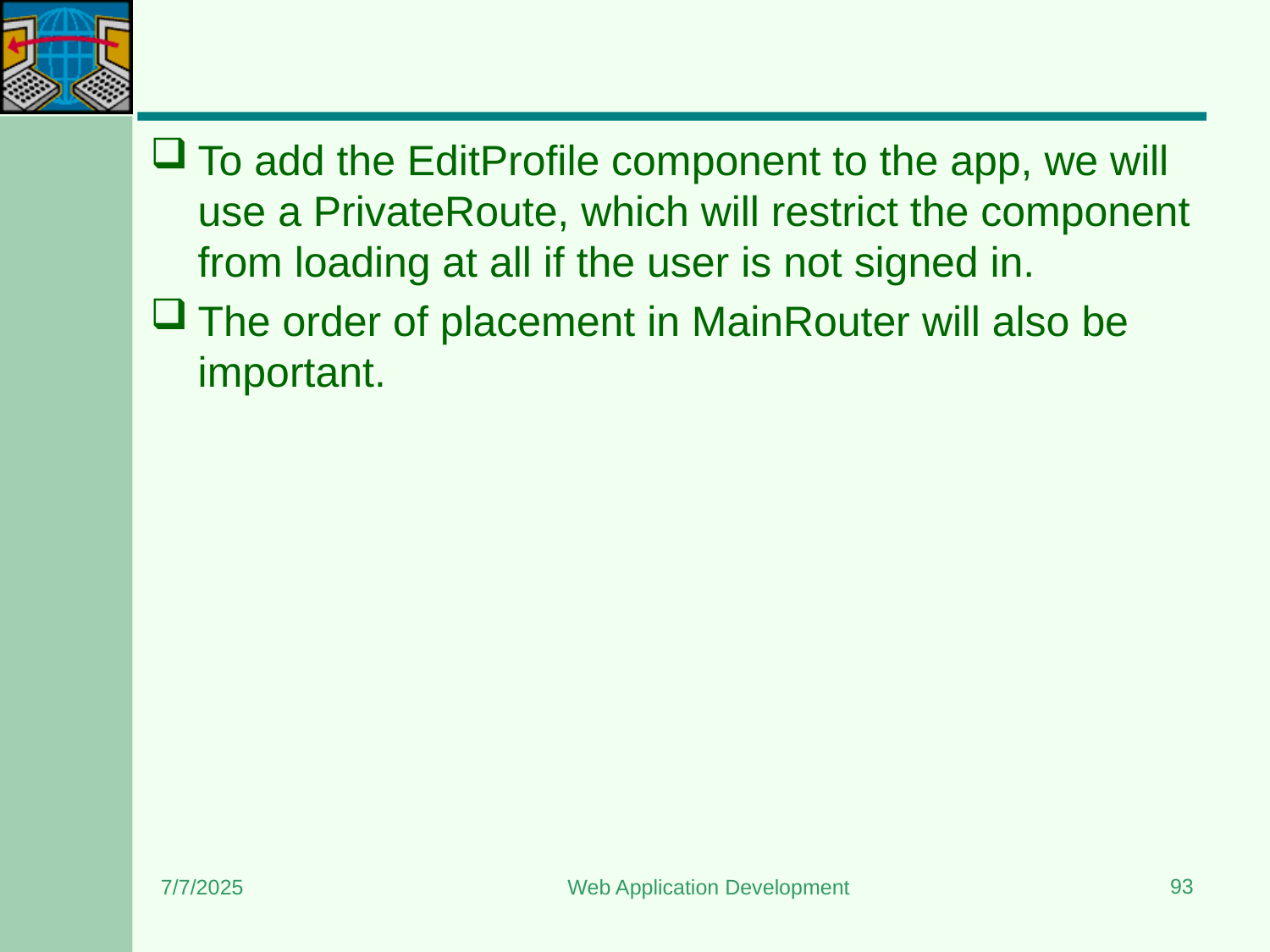

#
To add the EditProfile component to the app, we will use a PrivateRoute, which will restrict the component from loading at all if the user is not signed in.
The order of placement in MainRouter will also be important.
93
7/7/2025
Web Application Development